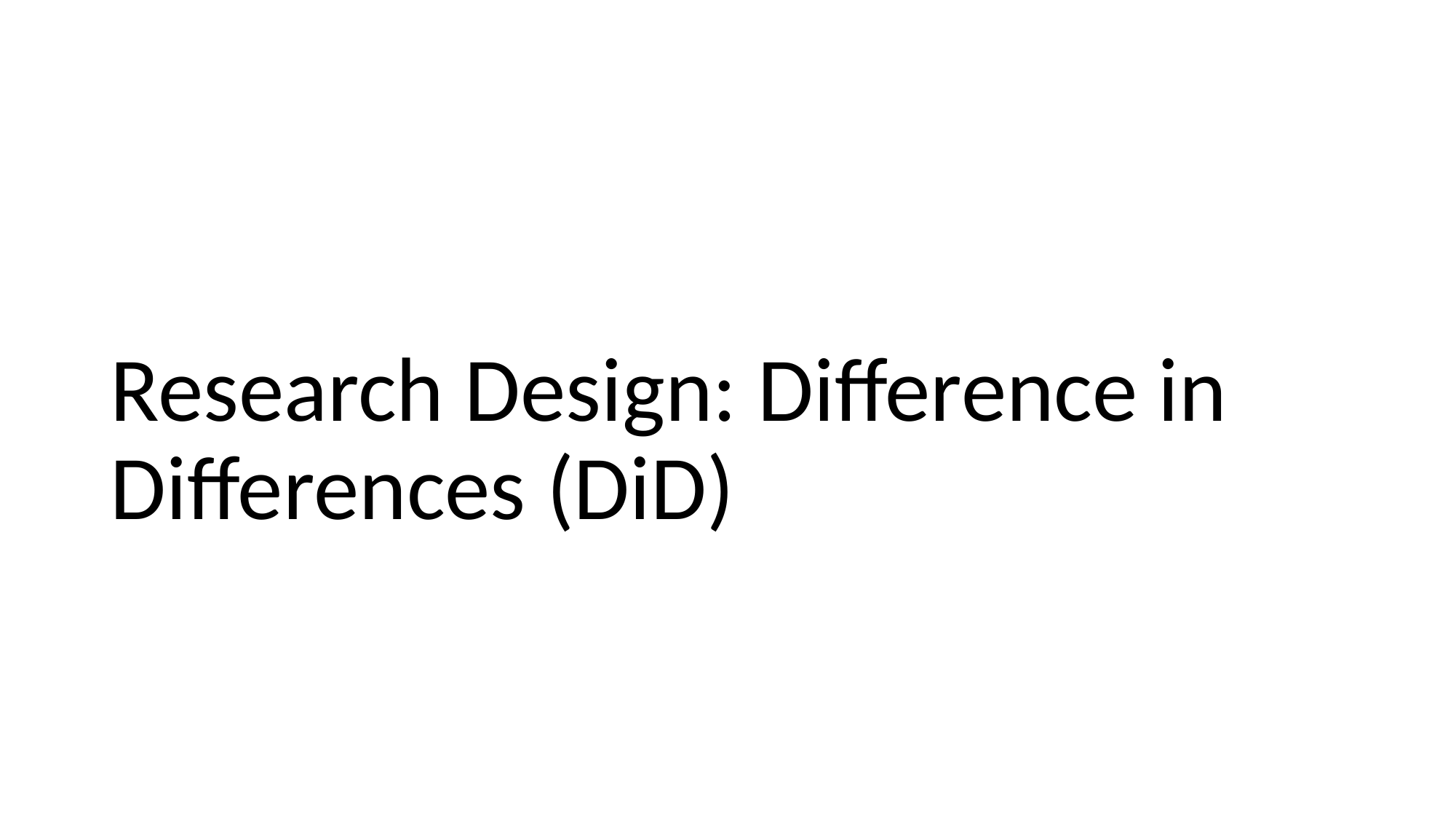

# Research Design: Difference in Differences (DiD)